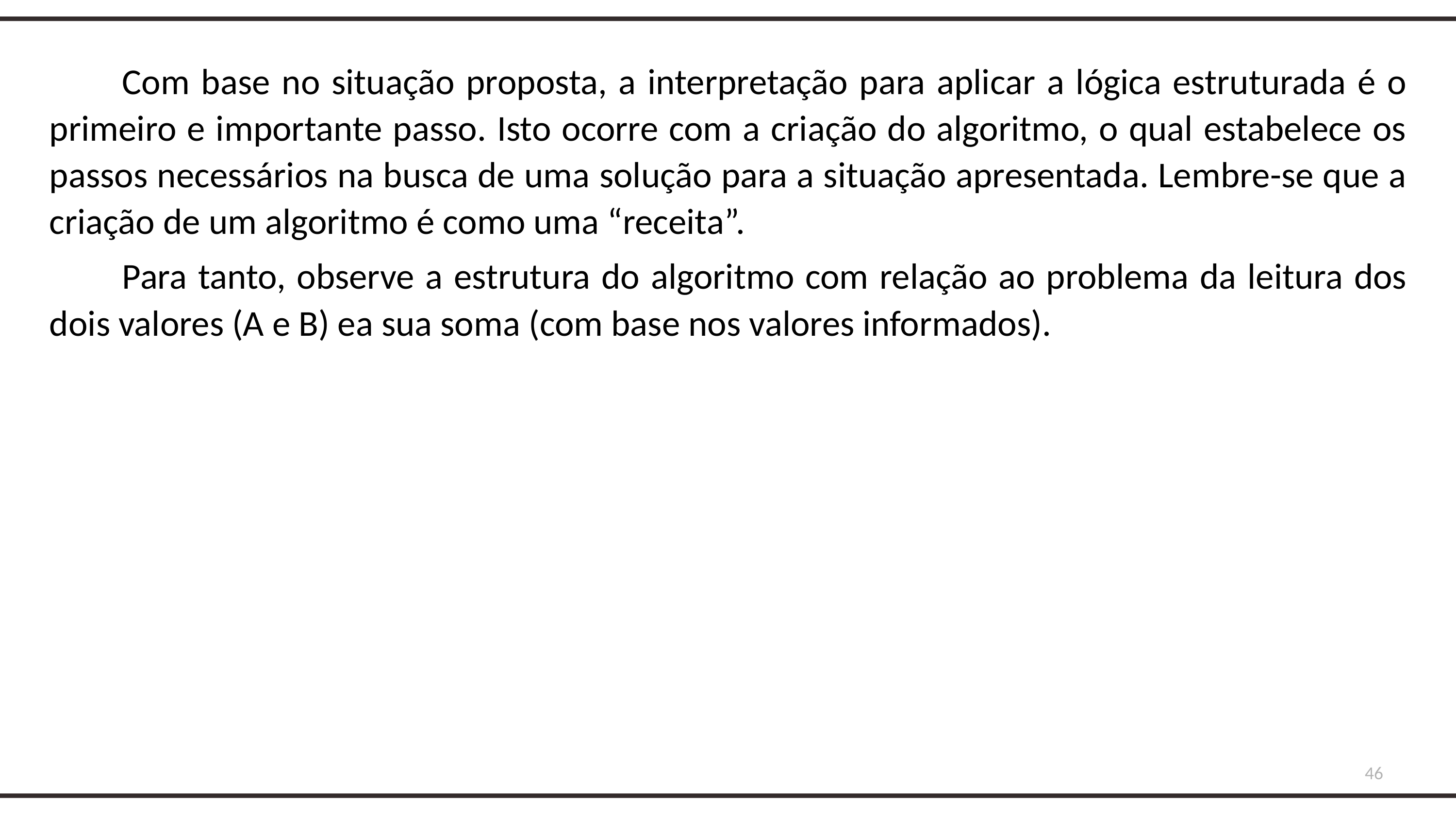

Com base no situação proposta, a interpretação para aplicar a lógica estruturada é o primeiro e importante passo. Isto ocorre com a criação do algoritmo, o qual estabelece os passos necessários na busca de uma solução para a situação apresentada. Lembre-se que a criação de um algoritmo é como uma “receita”.
	Para tanto, observe a estrutura do algoritmo com relação ao problema da leitura dos dois valores (A e B) ea sua soma (com base nos valores informados).
46